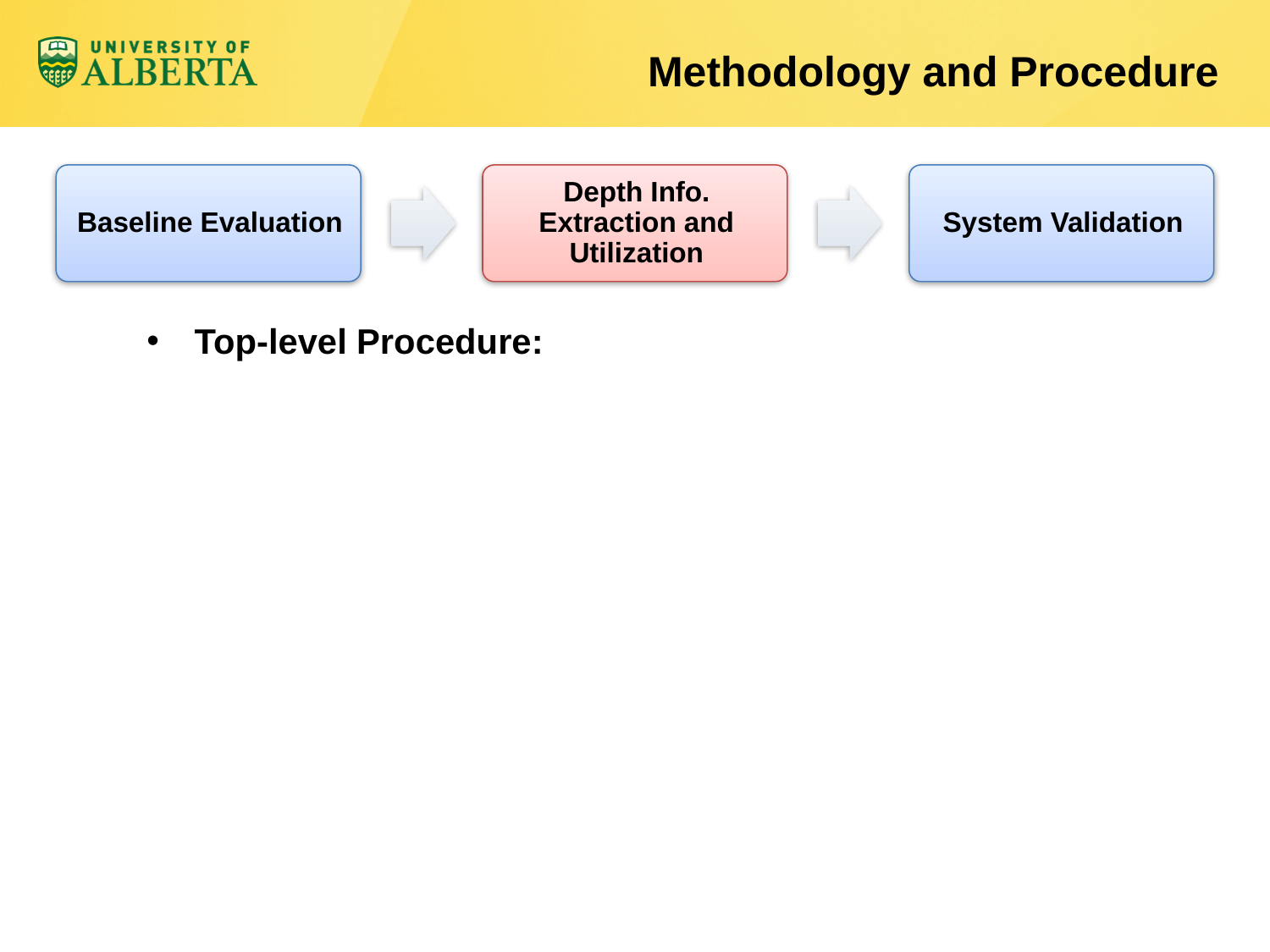

# Methodology and Procedure
Baseline Evaluation

Depth Info. Extraction and Utilization

System Validation
Top-level Procedure: